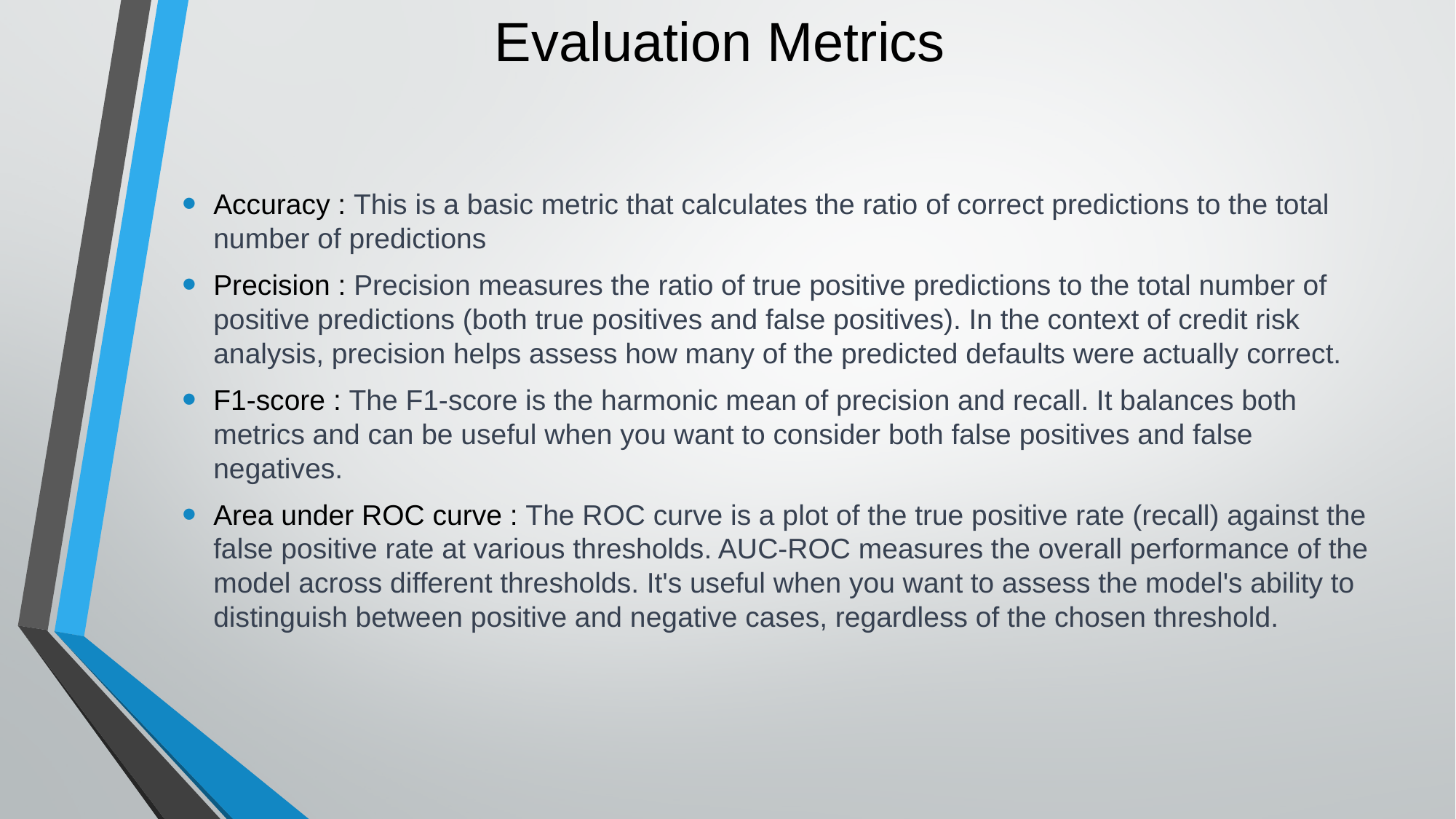

# Evaluation Metrics
Accuracy : This is a basic metric that calculates the ratio of correct predictions to the total number of predictions
Precision : Precision measures the ratio of true positive predictions to the total number of positive predictions (both true positives and false positives). In the context of credit risk analysis, precision helps assess how many of the predicted defaults were actually correct.
F1-score : The F1-score is the harmonic mean of precision and recall. It balances both metrics and can be useful when you want to consider both false positives and false negatives.
Area under ROC curve : The ROC curve is a plot of the true positive rate (recall) against the false positive rate at various thresholds. AUC-ROC measures the overall performance of the model across different thresholds. It's useful when you want to assess the model's ability to distinguish between positive and negative cases, regardless of the chosen threshold.